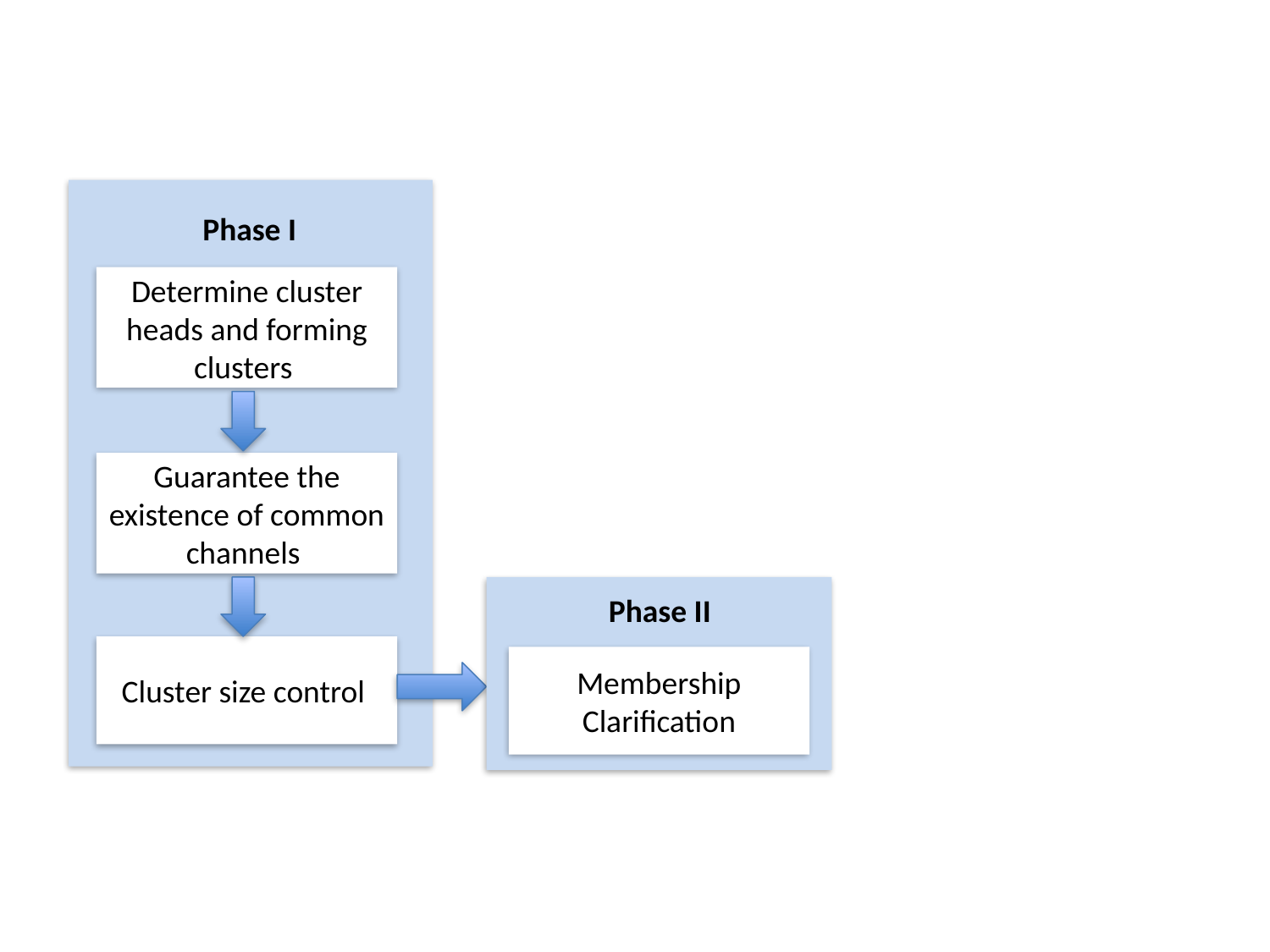

Phase I
Determine cluster heads and forming clusters

Guarantee the existence of common channels

Phase II
Cluster size control
Membership Clarification